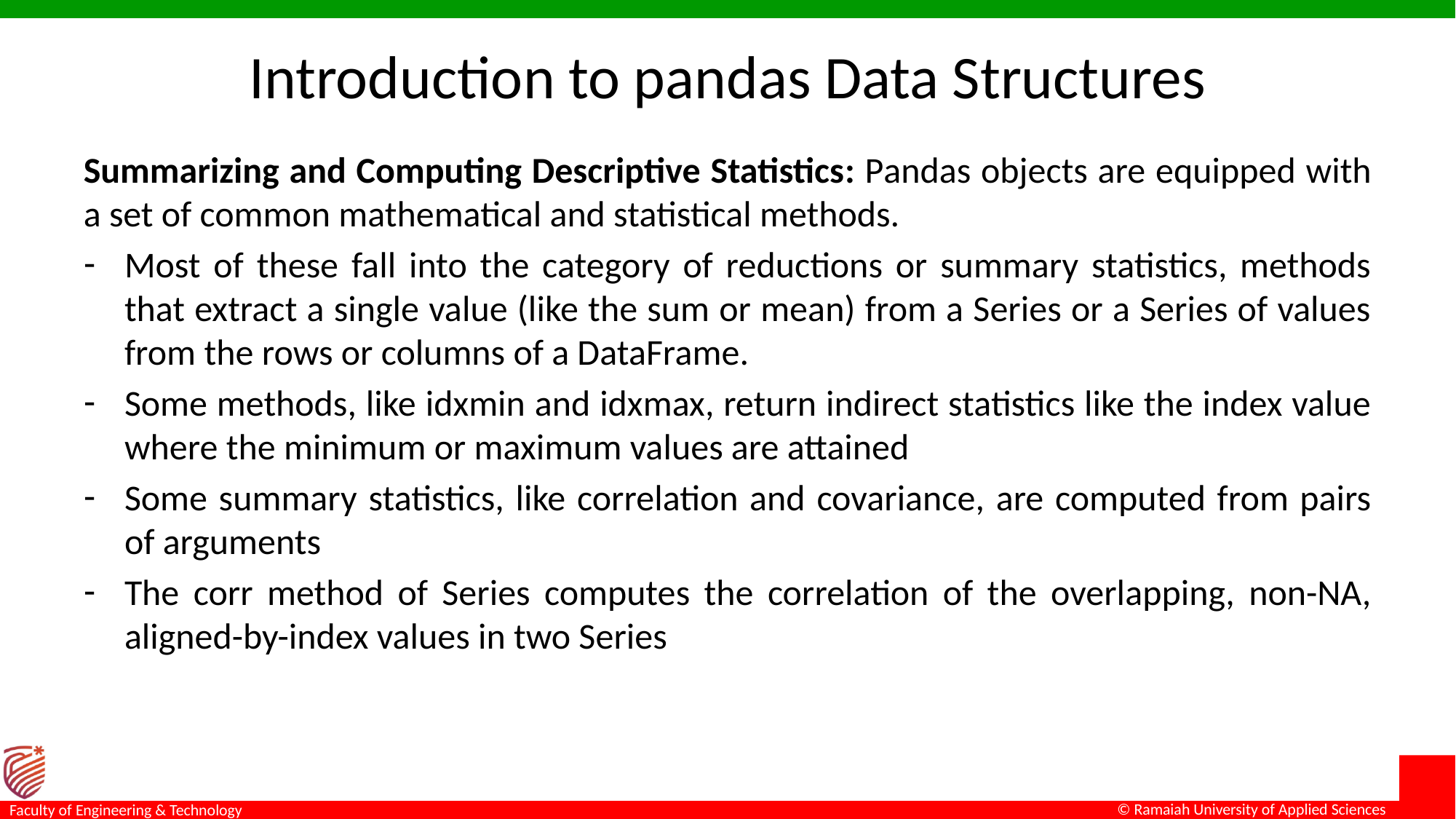

# Introduction to pandas Data Structures
Summarizing and Computing Descriptive Statistics: Pandas objects are equipped with a set of common mathematical and statistical methods.
Most of these fall into the category of reductions or summary statistics, methods that extract a single value (like the sum or mean) from a Series or a Series of values from the rows or columns of a DataFrame.
Some methods, like idxmin and idxmax, return indirect statistics like the index value where the minimum or maximum values are attained
Some summary statistics, like correlation and covariance, are computed from pairs of arguments
The corr method of Series computes the correlation of the overlapping, non-NA, aligned-by-index values in two Series